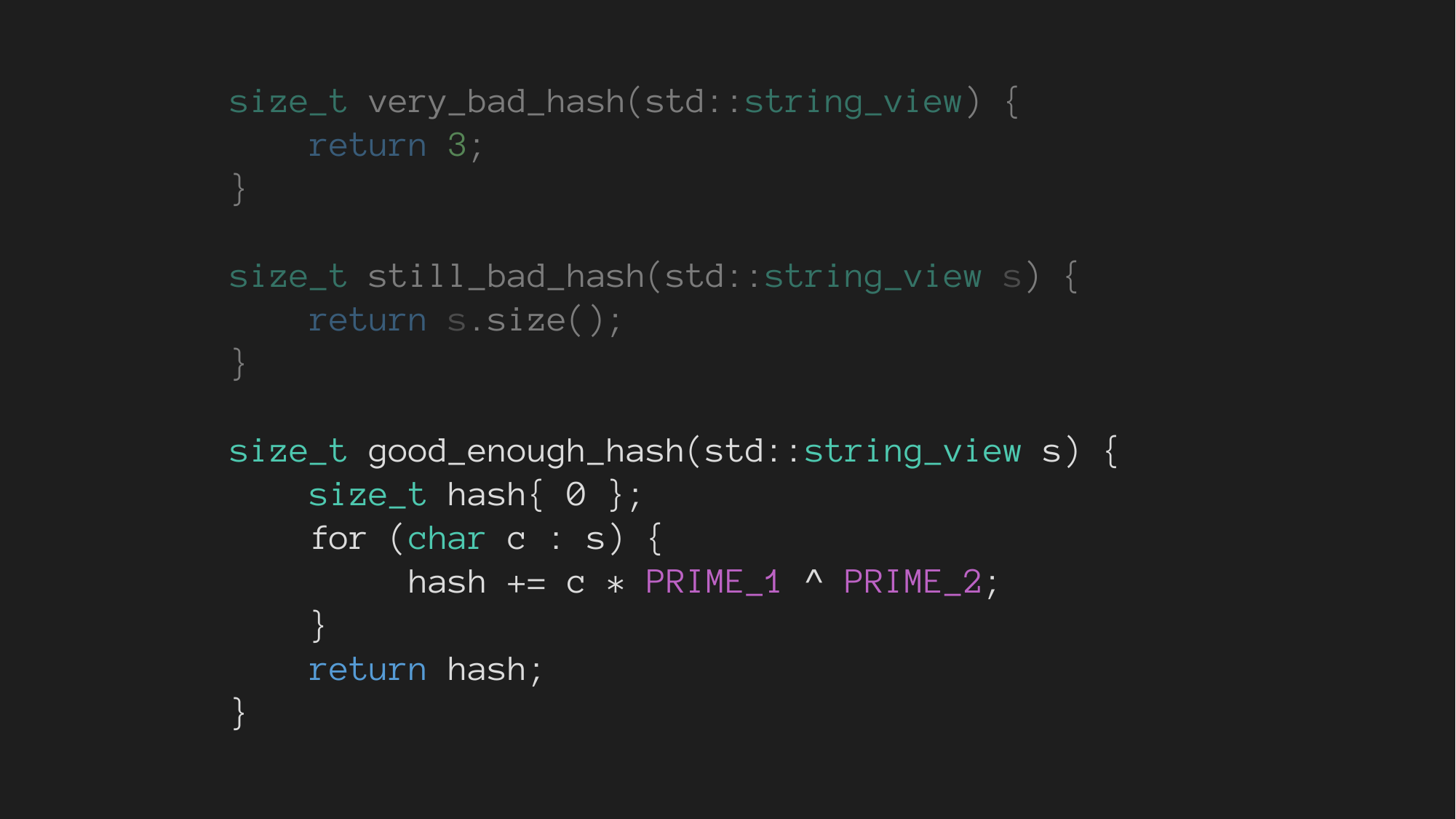

size_t very_bad_hash(std::string_view) {
    return 3;
}

size_t still_bad_hash(std::string_view s) {
    return s.size();
}

size_t good_enough_hash(std::string_view s) {
    size_t hash{ 0 };
    for (char c : s) {
         hash += c * PRIME_1 ^ PRIME_2;
    }
    return hash;
}